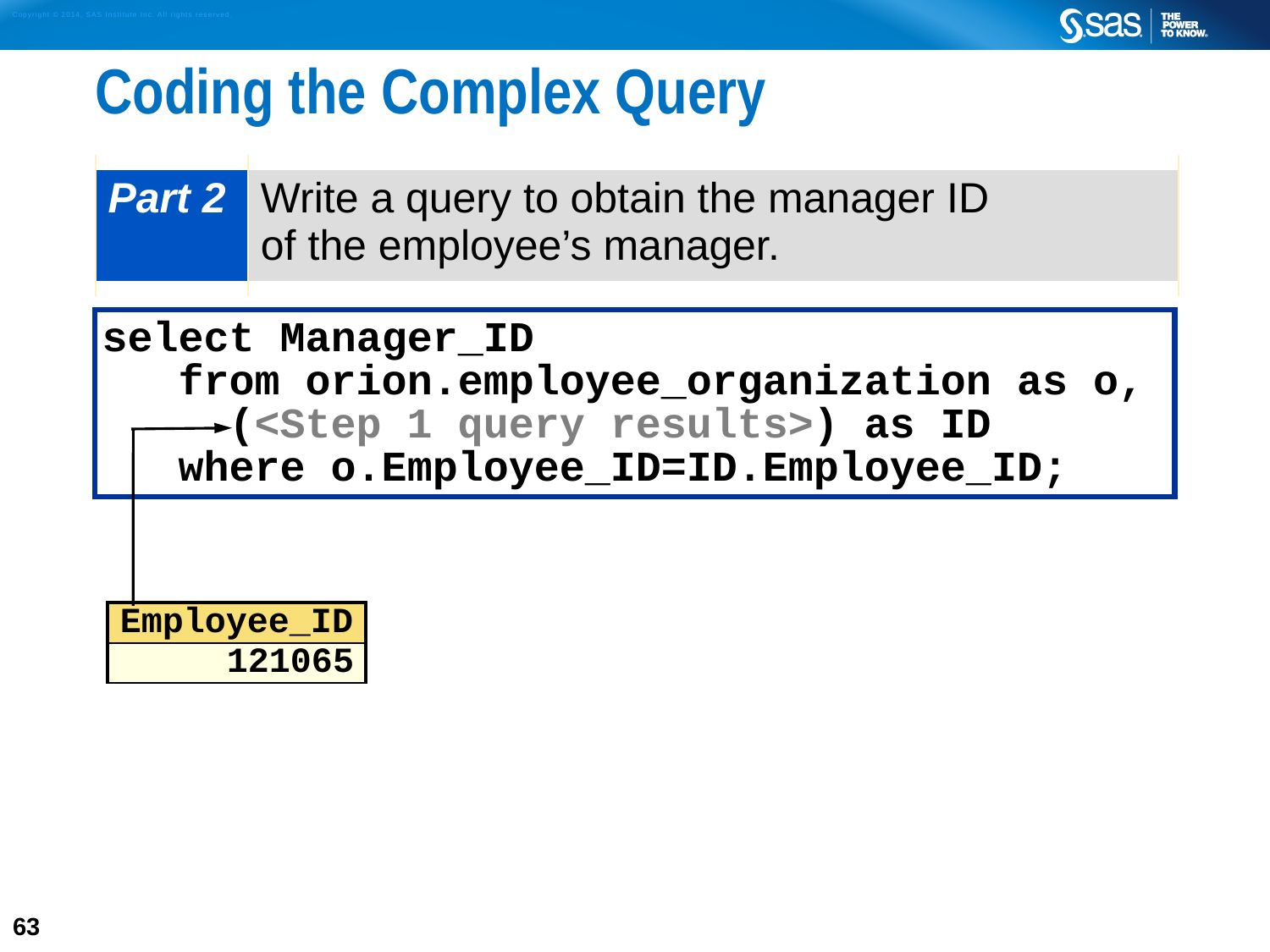

# Coding the Complex Query

| Part 2 | Write a query to obtain the manager ID of the employee’s manager. |
| --- | --- |
select Manager_ID
   from orion.employee_organization as o,
     (<Step 1 query results>) as ID
   where o.Employee_ID=ID.Employee_ID;

|  |
| --- |
| Employee\_ID |
| 121065 |